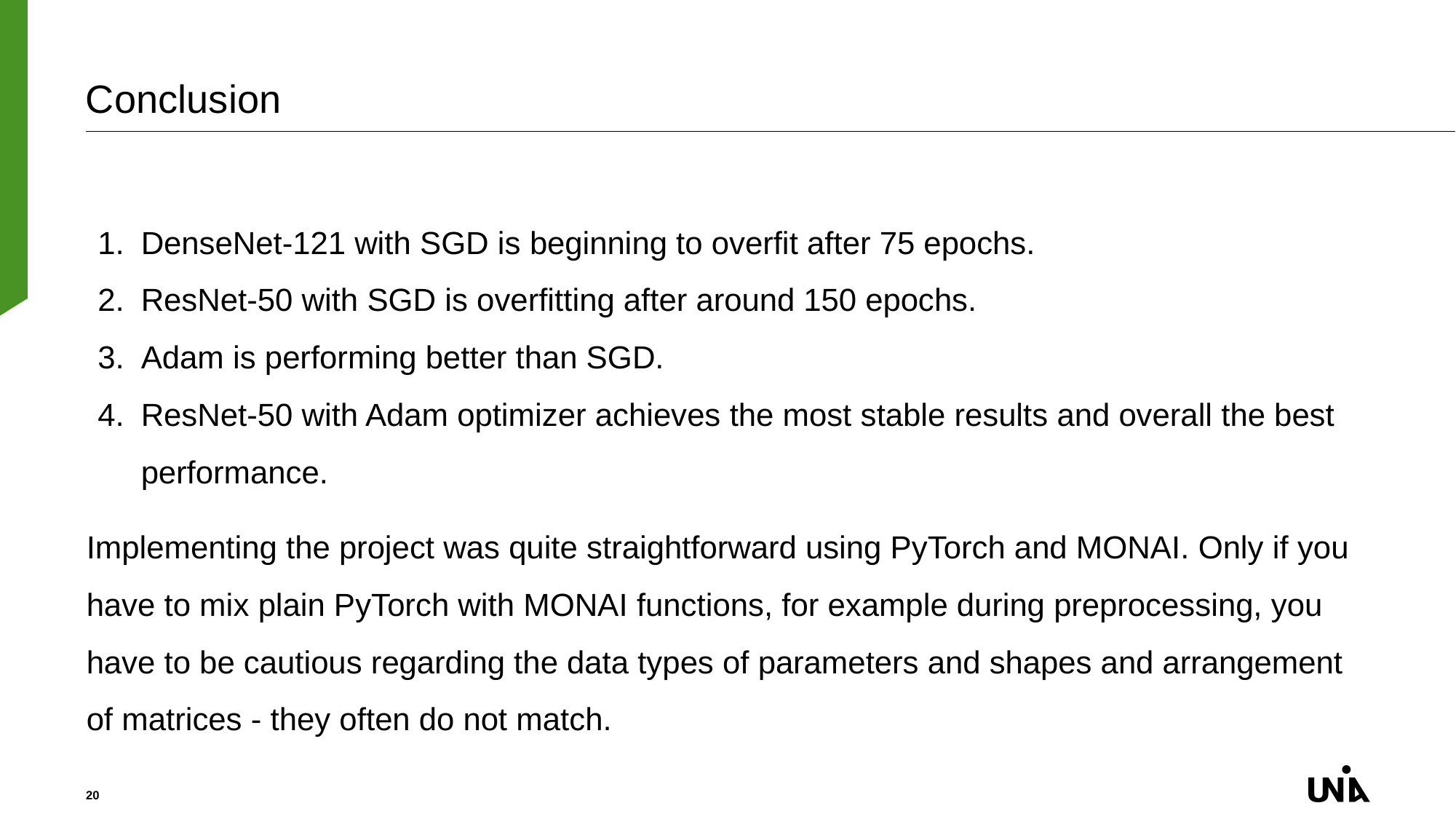

# Conclusion

DenseNet-121 with SGD is beginning to overfit after 75 epochs.
ResNet-50 with SGD is overfitting after around 150 epochs.
Adam is performing better than SGD.
ResNet-50 with Adam optimizer achieves the most stable results and overall the best performance.
Implementing the project was quite straightforward using PyTorch and MONAI. Only if you have to mix plain PyTorch with MONAI functions, for example during preprocessing, you have to be cautious regarding the data types of parameters and shapes and arrangement of matrices - they often do not match.

20